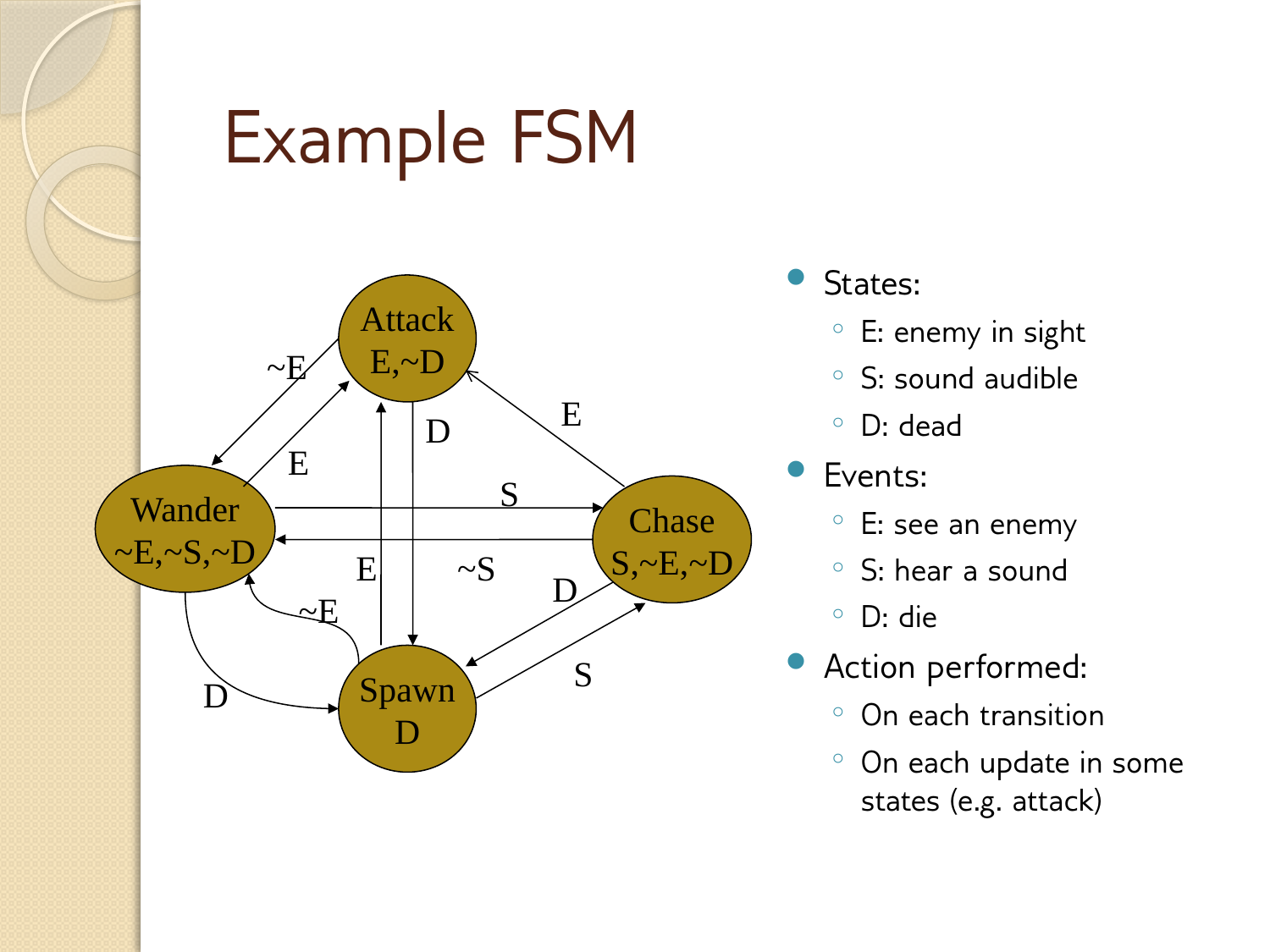

# Example FSM
States:
E: enemy in sight
S: sound audible
D: dead
Events:
E: see an enemy
S: hear a sound
D: die
Action performed:
On each transition
On each update in some states (e.g. attack)
Attack
E,~D

~E

D
E
E

E
S
Chase
S,~E,~D

~S
D

S
Wander
~E,~S,~D
~E
D
Spawn
D